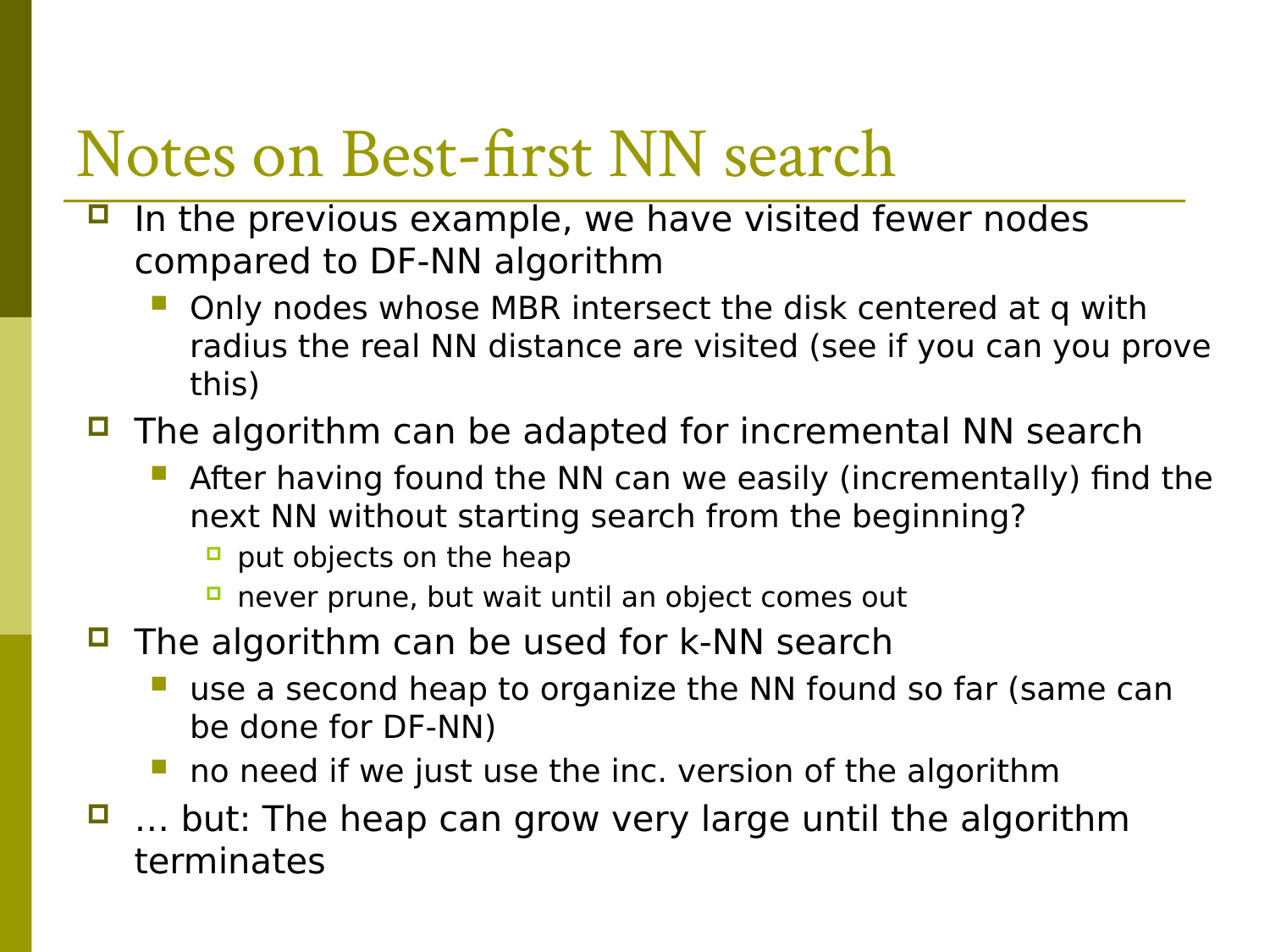

# Notes on Best-first NN search
In the previous example, we have visited fewer nodes compared to DF-NN algorithm
Only nodes whose MBR intersect the disk centered at q with radius the real NN distance are visited (see if you can you prove this)
The algorithm can be adapted for incremental NN search
After having found the NN can we easily (incrementally) find the next NN without starting search from the beginning?
put objects on the heap
never prune, but wait until an object comes out
The algorithm can be used for k-NN search
use a second heap to organize the NN found so far (same can be done for DF-NN)
no need if we just use the inc. version of the algorithm
… but: The heap can grow very large until the algorithm terminates